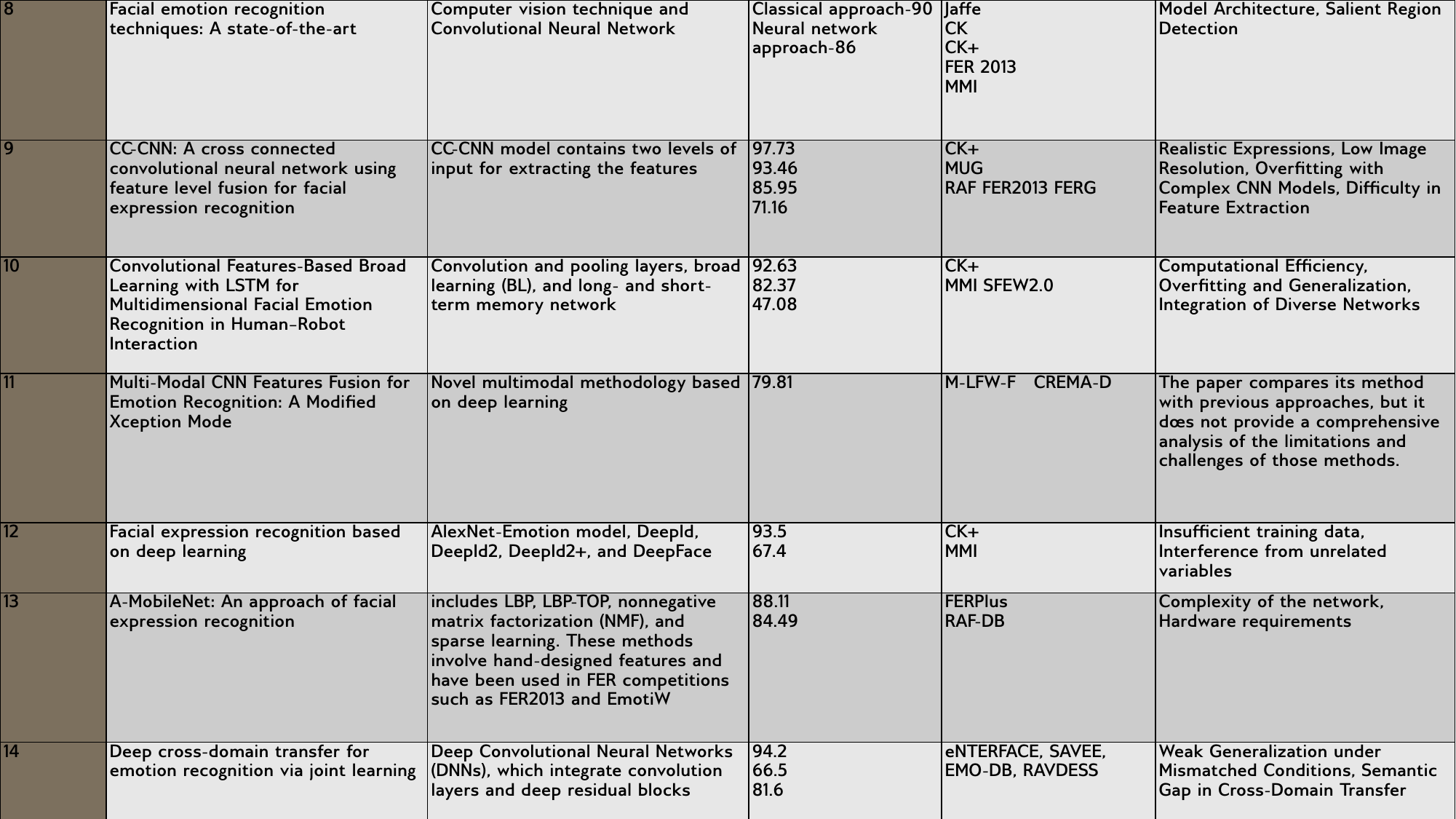

| 8 | Facial emotion recognition techniques: A state-of-the-art | Computer vision technique and Convolutional Neural Network | Classical approach-90 Neural network approach-86 | Jaffe CK CK+ FER 2013 MMI | Model Architecture, Salient Region Detection |
| --- | --- | --- | --- | --- | --- |
| 9 | CC-CNN: A cross connected convolutional neural network using feature level fusion for facial expression recognition | CC-CNN model contains two levels of input for extracting the features | 97.73 93.46 85.95 71.16 | CK+ MUG RAF FER2013 FERG | Realistic Expressions, Low Image Resolution, Overfitting with Complex CNN Models, Difficulty in Feature Extraction |
| 10 | Convolutional Features-Based Broad Learning with LSTM for Multidimensional Facial Emotion Recognition in Human–Robot Interaction | Convolution and pooling layers, broad learning (BL), and long- and short-term memory network | 92.63 82.37 47.08 | CK+ MMI SFEW2.0 | Computational Efficiency, Overfitting and Generalization, Integration of Diverse Networks |
| 11 | Multi-Modal CNN Features Fusion for Emotion Recognition: A Modified Xception Mode | Novel multimodal methodology based on deep learning | 79.81 | M-LFW-F CREMA-D | The paper compares its method with previous approaches, but it does not provide a comprehensive analysis of the limitations and challenges of those methods. |
| 12 | Facial expression recognition based on deep learning | AlexNet-Emotion model, DeepId, DeepId2, DeepId2+, and DeepFace | 93.5 67.4 | CK+ MMI | Insufficient training data, Interference from unrelated variables |
| 13 | A-MobileNet: An approach of facial expression recognition | includes LBP, LBP-TOP, nonnegative matrix factorization (NMF), and sparse learning. These methods involve hand-designed features and have been used in FER competitions such as FER2013 and EmotiW | 88.11 84.49 | FERPlus RAF-DB | Complexity of the network, Hardware requirements |
| 14 | Deep cross-domain transfer for emotion recognition via joint learning | Deep Convolutional Neural Networks (DNNs), which integrate convolution layers and deep residual blocks | 94.2 66.5 81.6 | eNTERFACE, SAVEE, EMO-DB, RAVDESS | Weak Generalization under Mismatched Conditions, Semantic Gap in Cross-Domain Transfer |